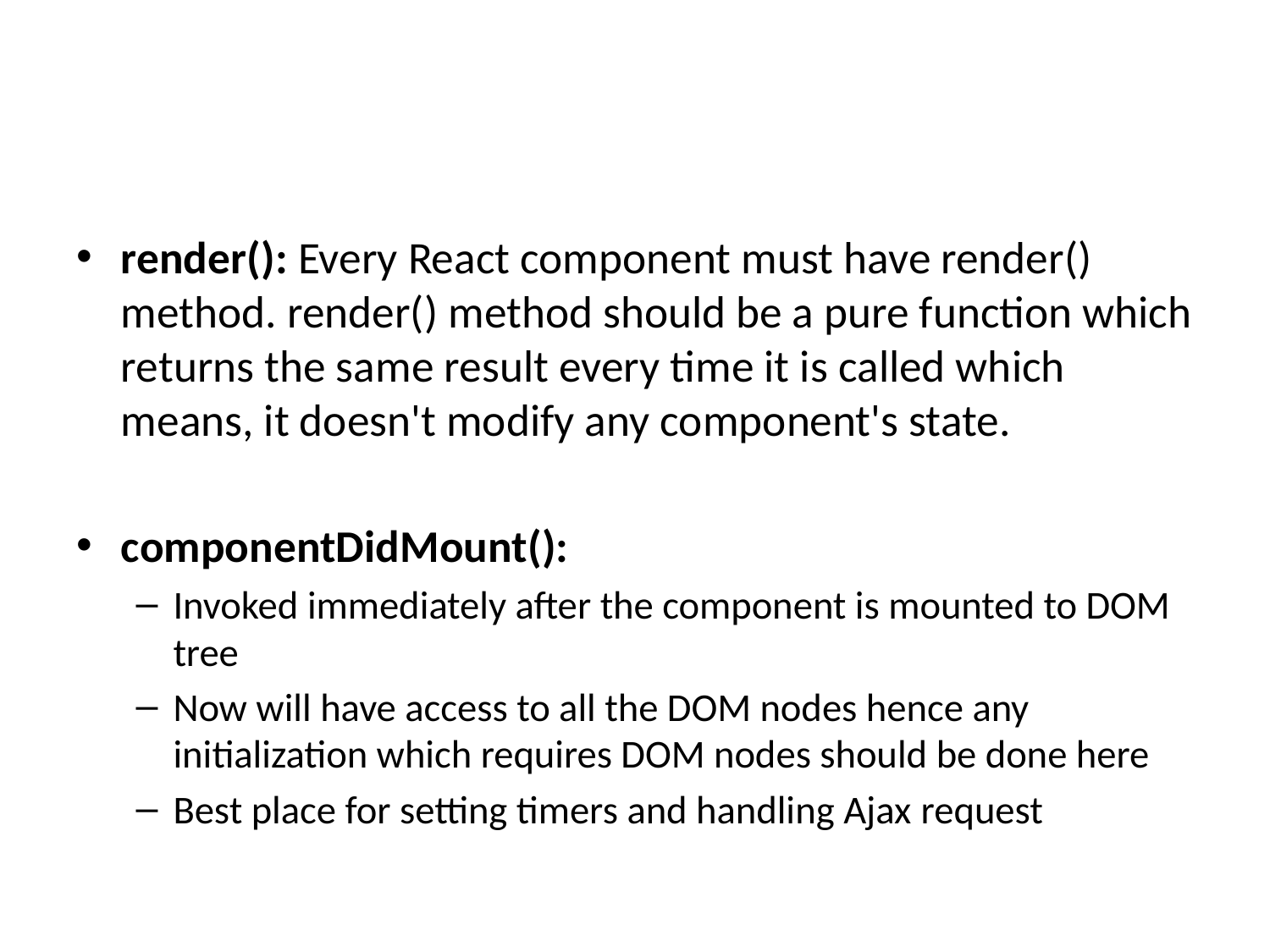

#
render(): Every React component must have render() method. render() method should be a pure function which returns the same result every time it is called which means, it doesn't modify any component's state.

componentDidMount():
Invoked immediately after the component is mounted to DOM tree
Now will have access to all the DOM nodes hence any initialization which requires DOM nodes should be done here
Best place for setting timers and handling Ajax request